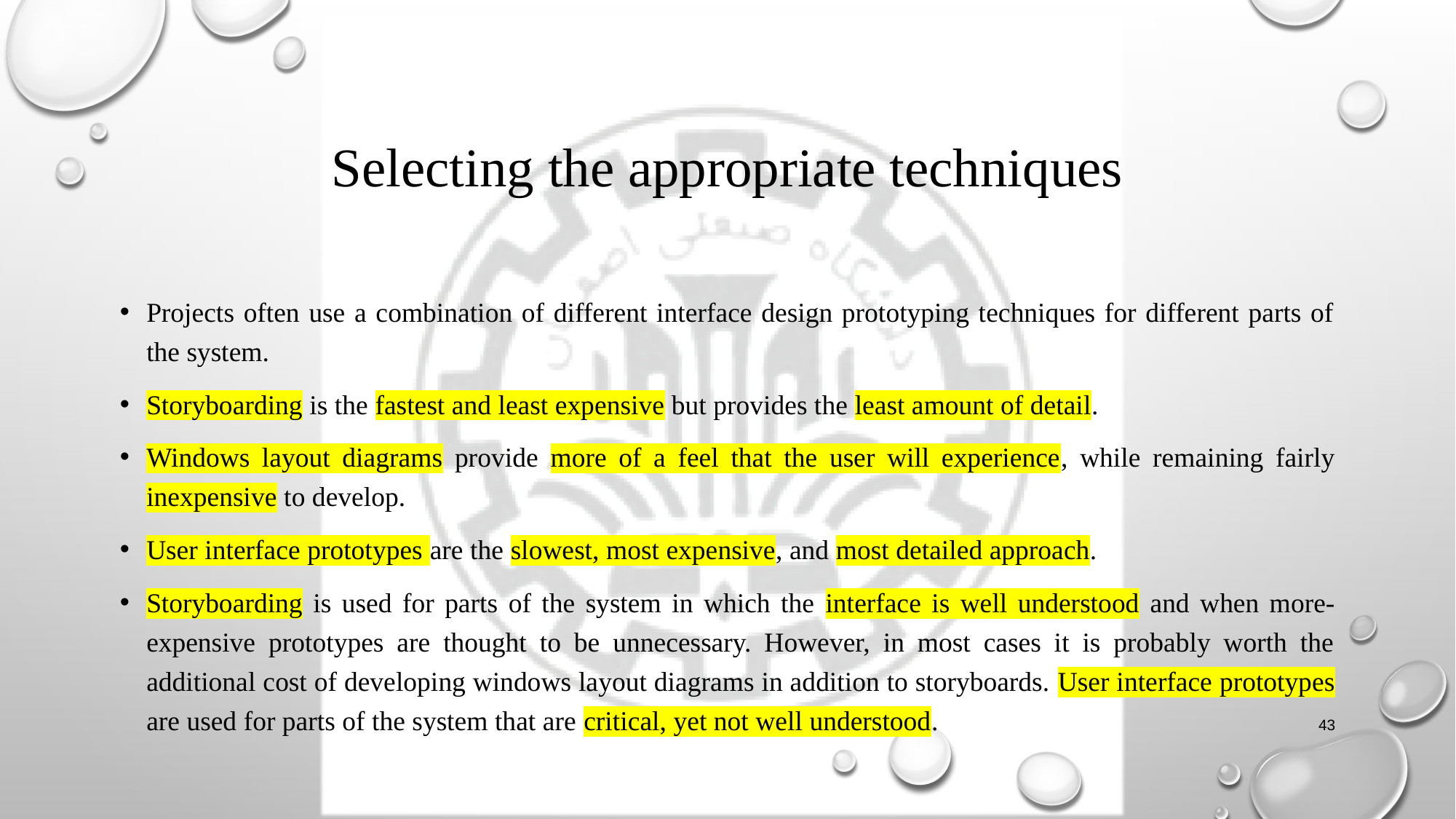

# Selecting the appropriate techniques
Projects often use a combination of different interface design prototyping techniques for different parts of the system.
Storyboarding is the fastest and least expensive but provides the least amount of detail.
Windows layout diagrams provide more of a feel that the user will experience, while remaining fairly inexpensive to develop.
User interface prototypes are the slowest, most expensive, and most detailed approach.
Storyboarding is used for parts of the system in which the interface is well understood and when more-expensive prototypes are thought to be unnecessary. However, in most cases it is probably worth the additional cost of developing windows layout diagrams in addition to storyboards. User interface prototypes are used for parts of the system that are critical, yet not well understood.
43